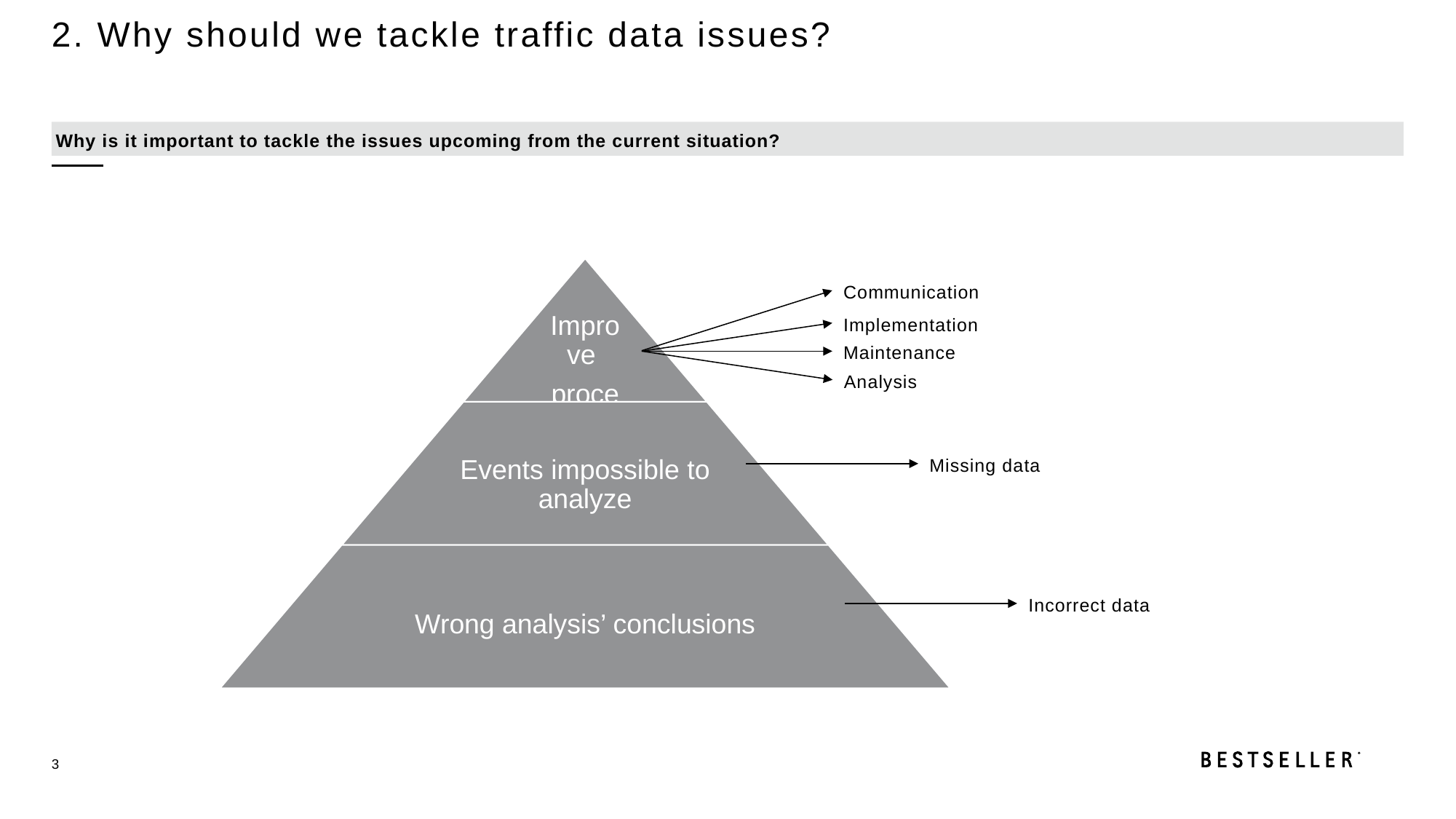

2. Why should we tackle traffic data issues?
Why is it important to tackle the issues upcoming from the current situation?

Improve
processes
Events impossible to analyze
Wrong analysis’ conclusions
Communication
Implementation
Maintenance
Analysis
Missing data
Incorrect data
3